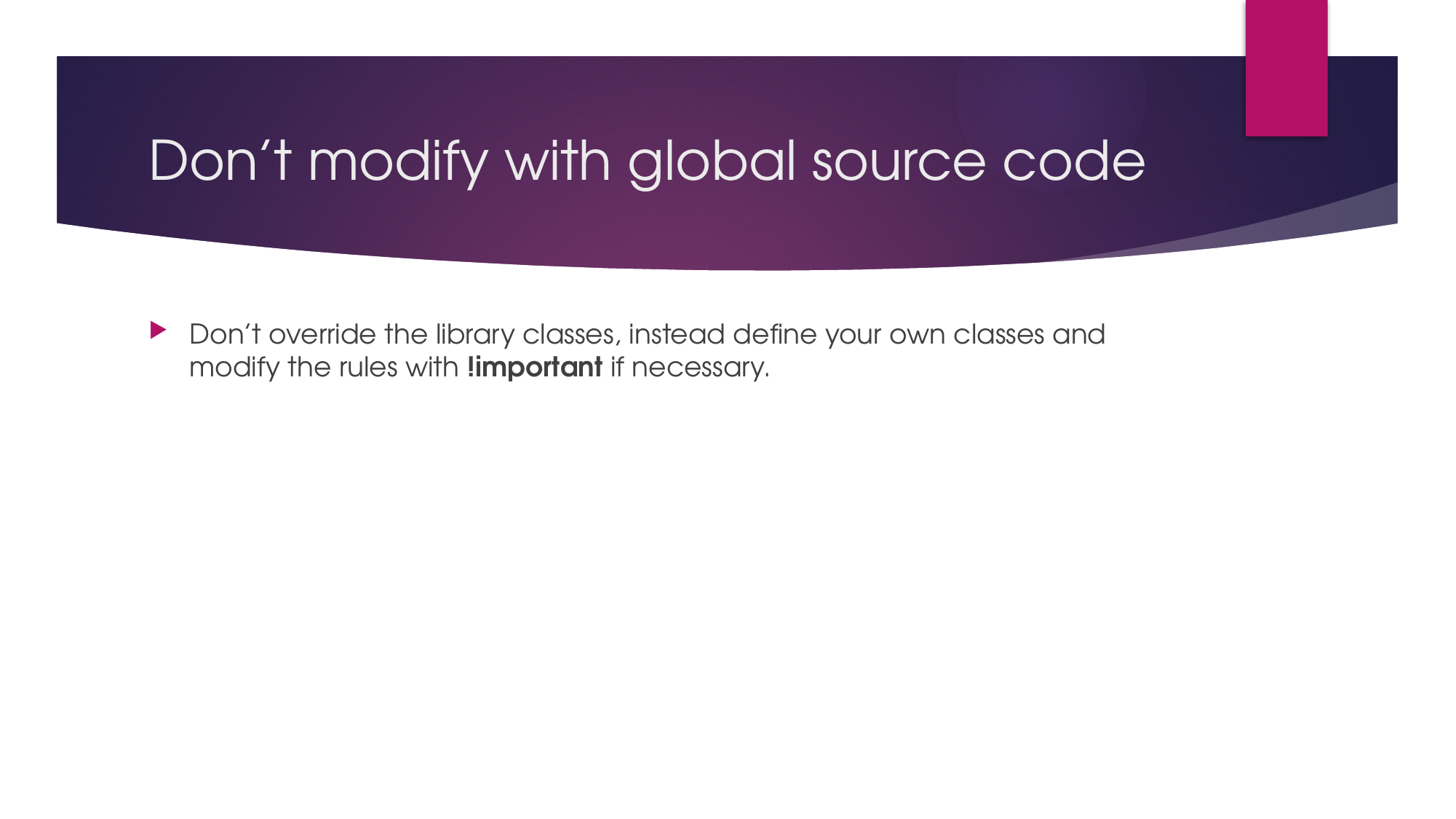

# Don’t modify with global source code
Don’t override the library classes, instead define your own classes and modify the rules with !important if necessary.